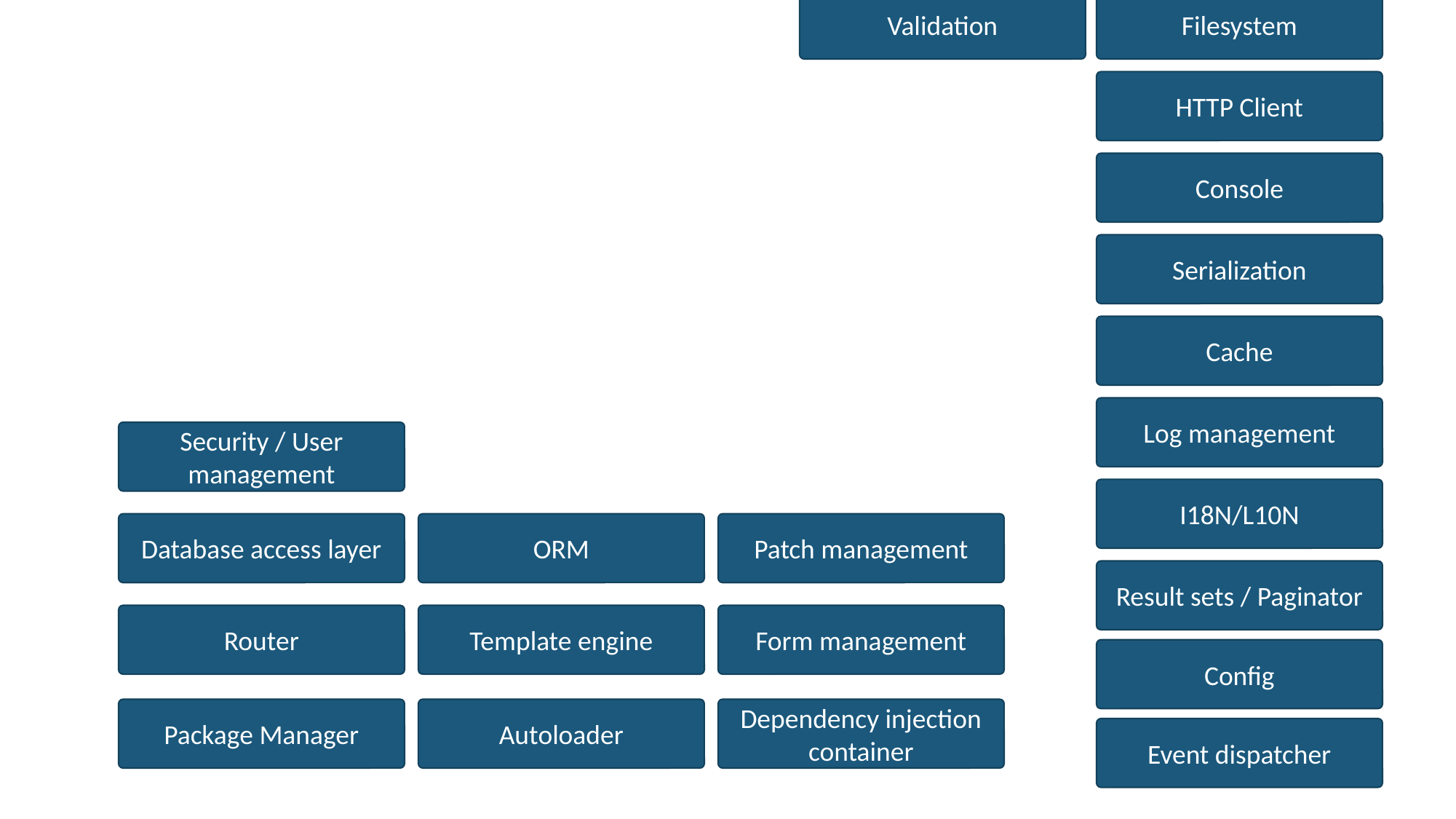

Validation
Filesystem
HTTP Client
Console
Serialization
Cache
Log management
Security / User management
I18N/L10N
Database access layer
ORM
Patch management
Result sets / Paginator
Router
Template engine
Form management
Config
Package Manager
Autoloader
Dependency injection container
Event dispatcher